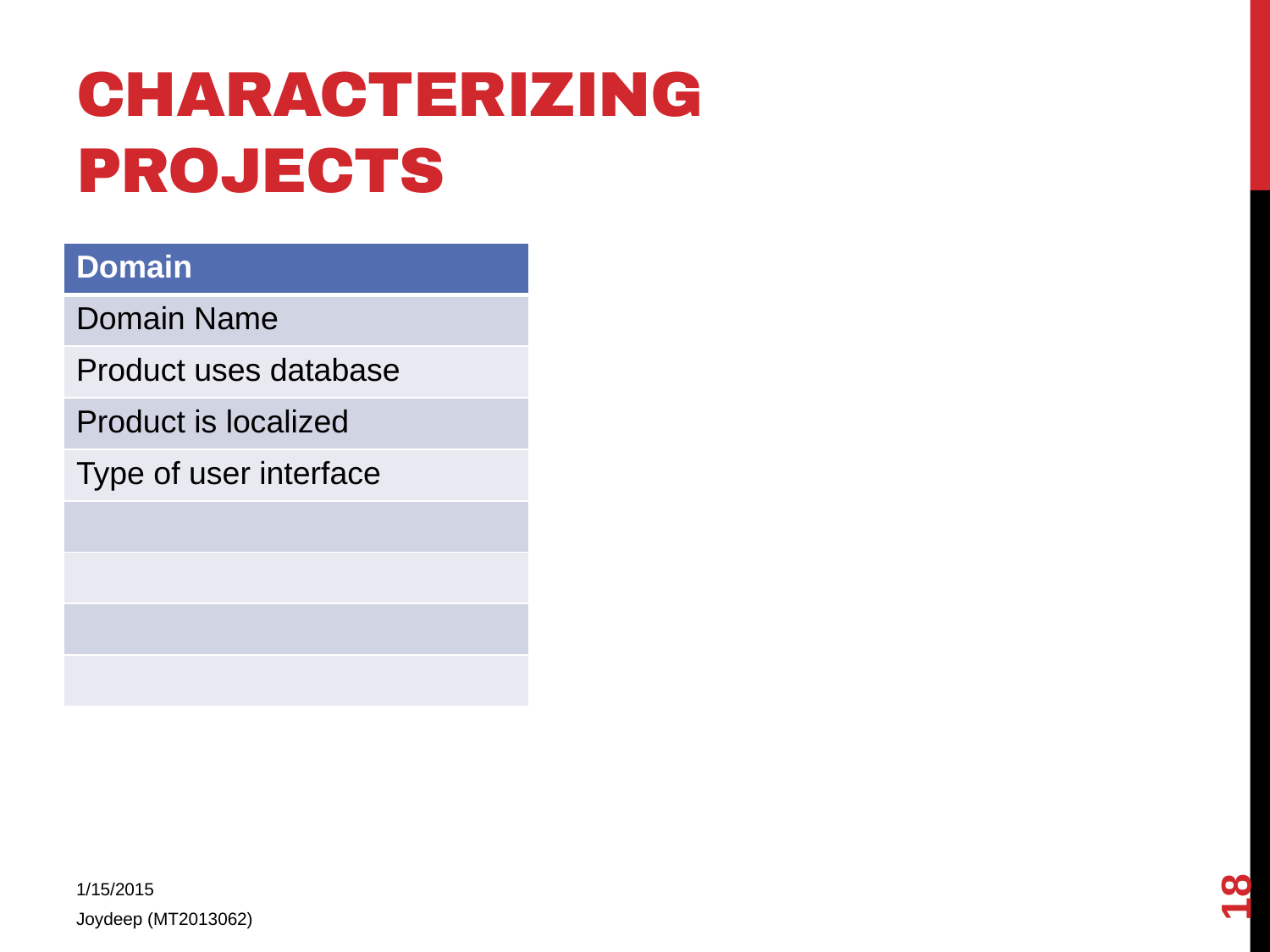

# Characterizing projects
| Domain |
| --- |
| Domain Name |
| Product uses database |
| Product is localized |
| Type of user interface |
|  |
|  |
|  |
|  |
18
1/15/2015
Joydeep (MT2013062)